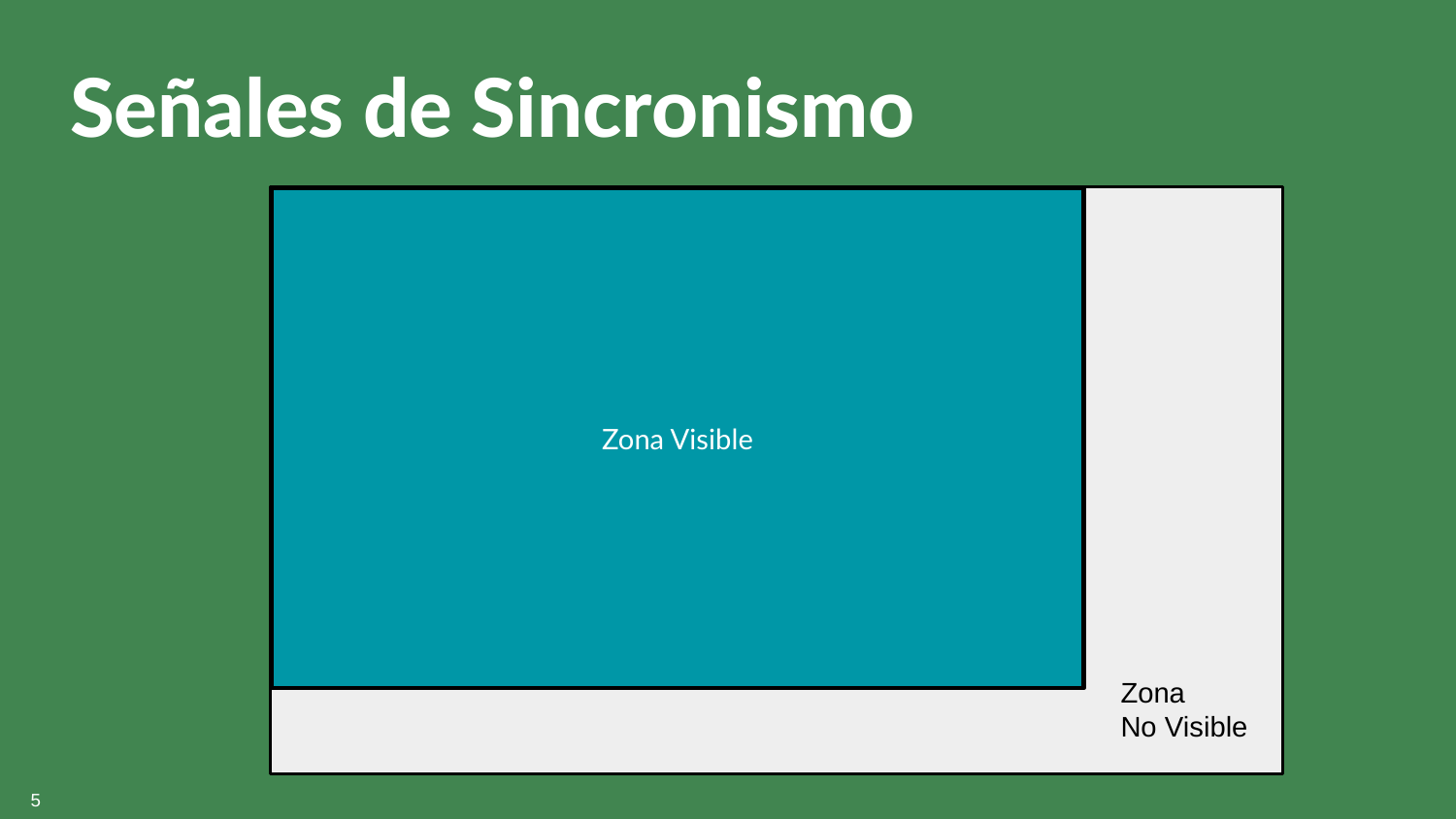

# Señales de Sincronismo

Zona Visible
Zona
No Visible
5